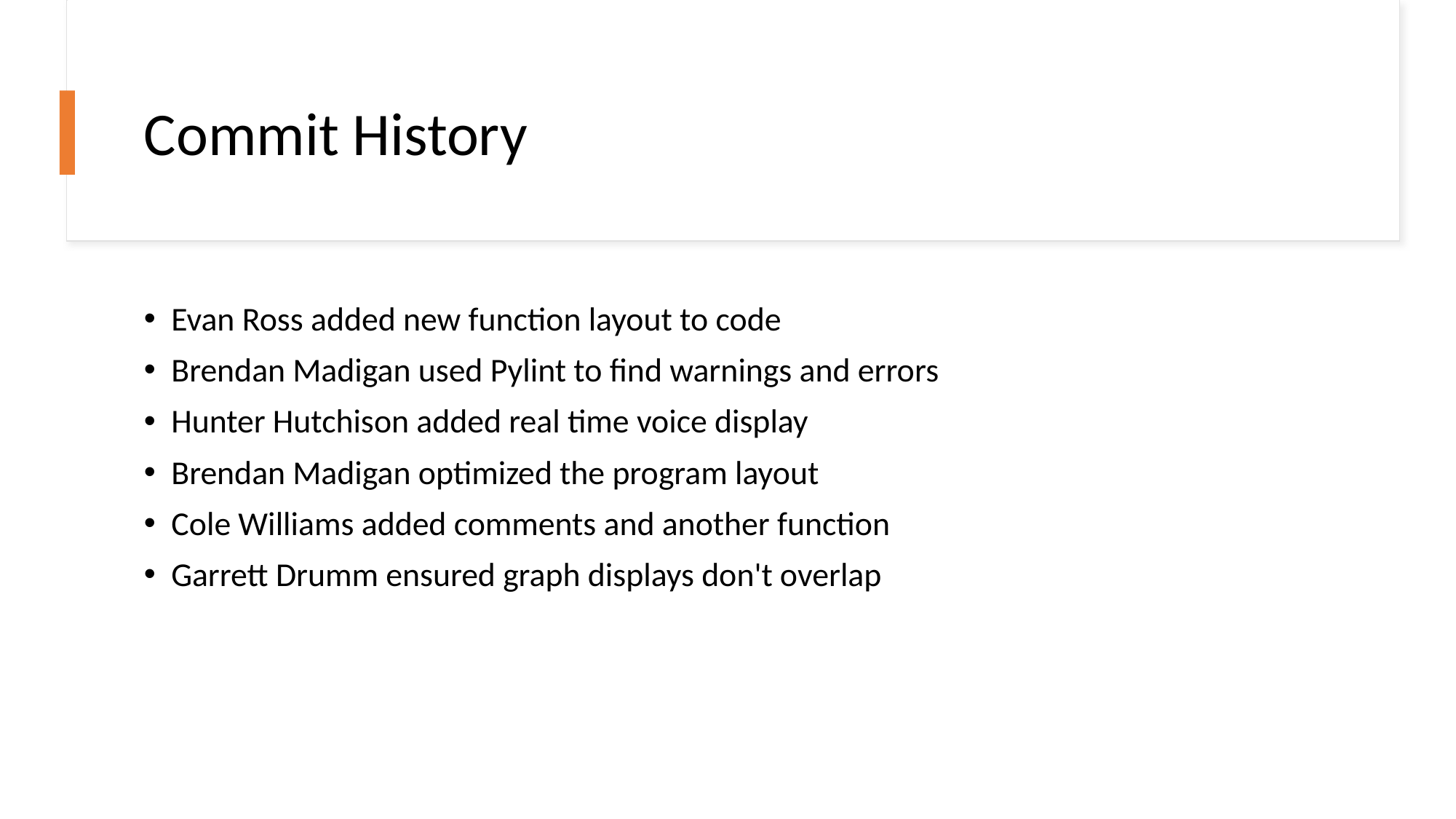

# Commit History

Evan Ross added new function layout to code
Brendan Madigan used Pylint to find warnings and errors
Hunter Hutchison added real time voice display
Brendan Madigan optimized the program layout
Cole Williams added comments and another function
Garrett Drumm ensured graph displays don't overlap